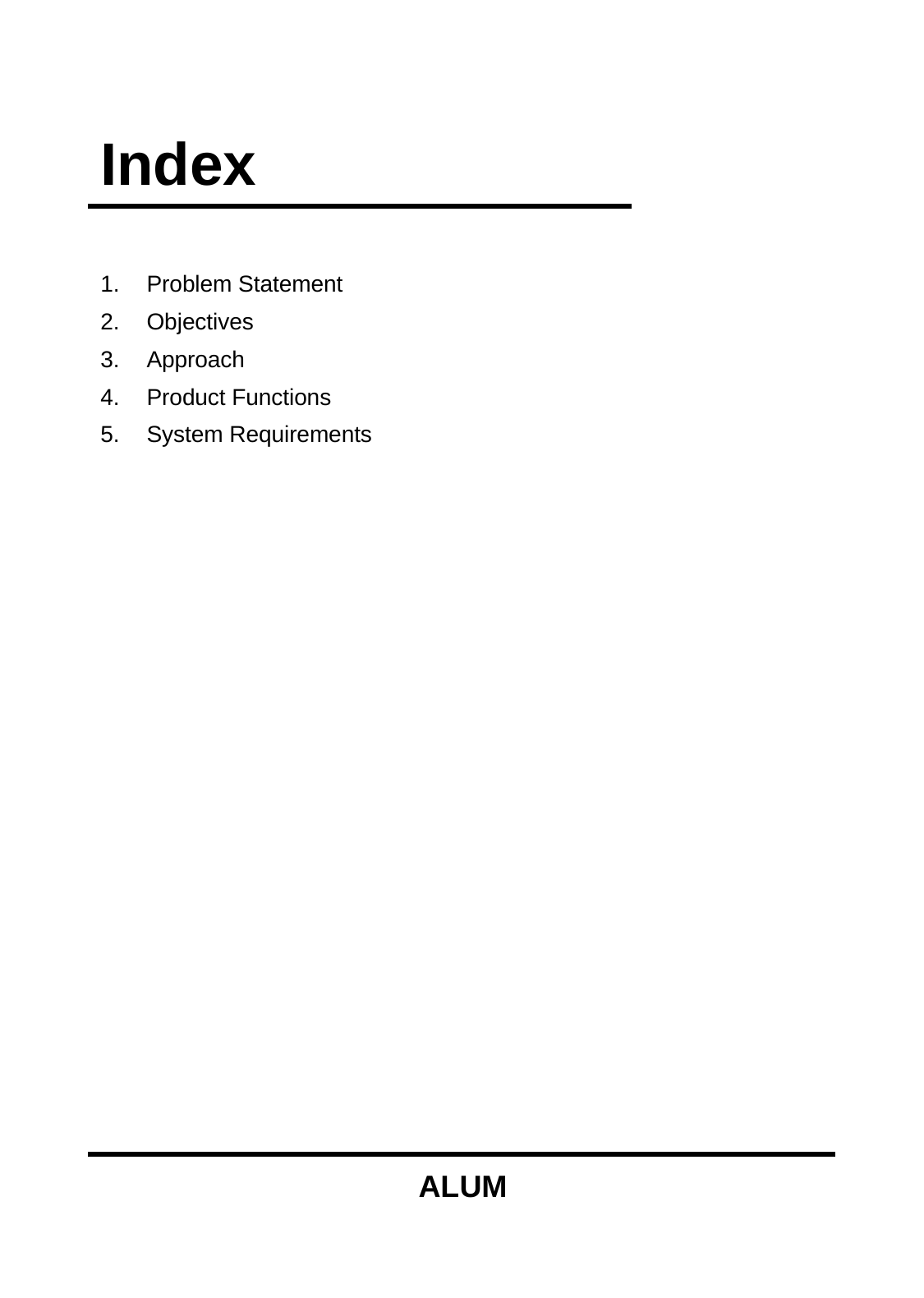

# Index
Problem Statement
Objectives
Approach
Product Functions
System Requirements
ALUM